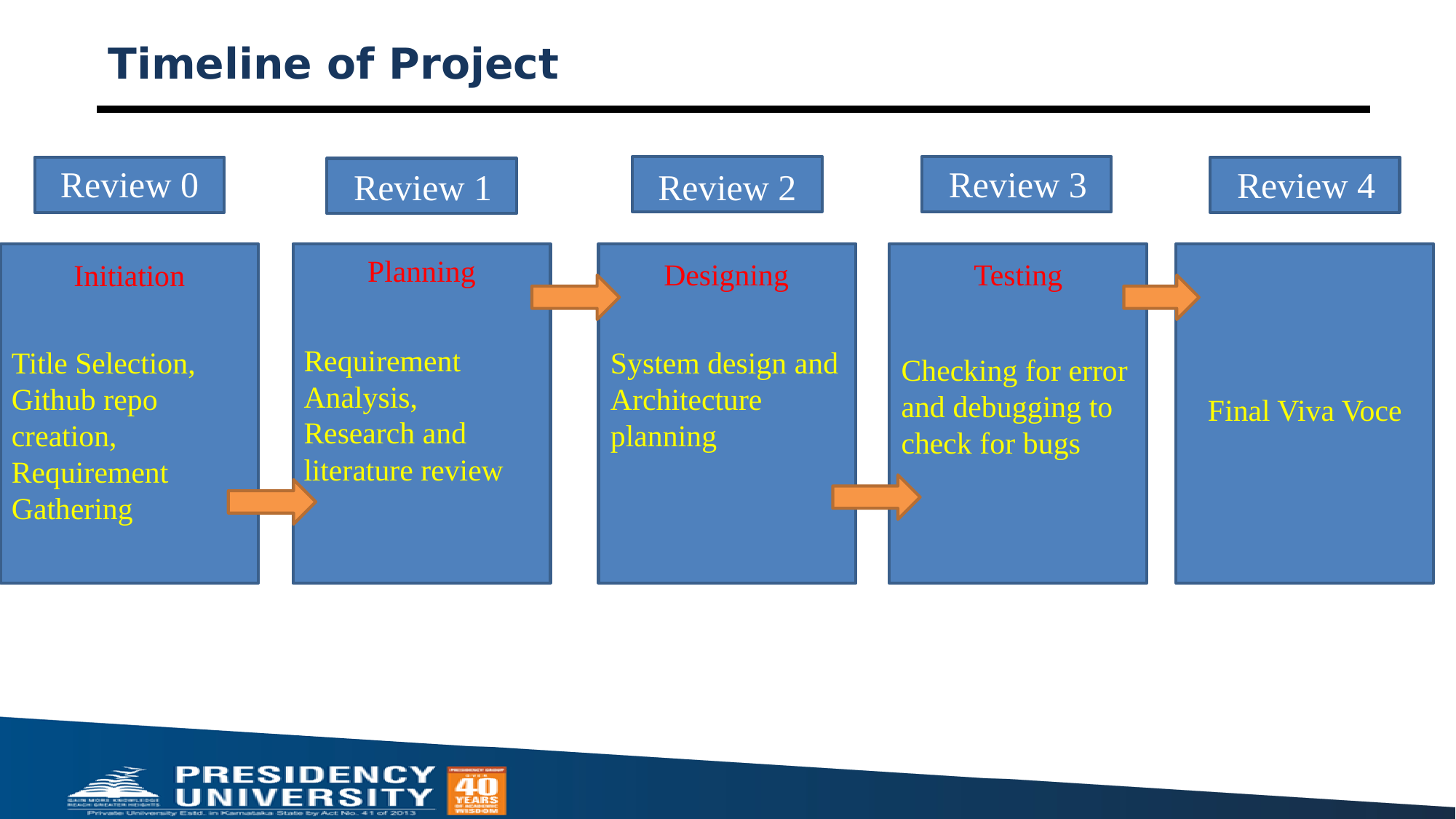

# Timeline of Project
Review 3

Review 0

Review 4

Review 2

Review 1

Review
Planning
Designing
Testing
Initiation

Requirement Analysis, Research and literature review
System design and Architecture planning
Title Selection, Github repo creation,
Requirement Gathering
Checking for error and debugging to check for bugs
Final Viva Voce